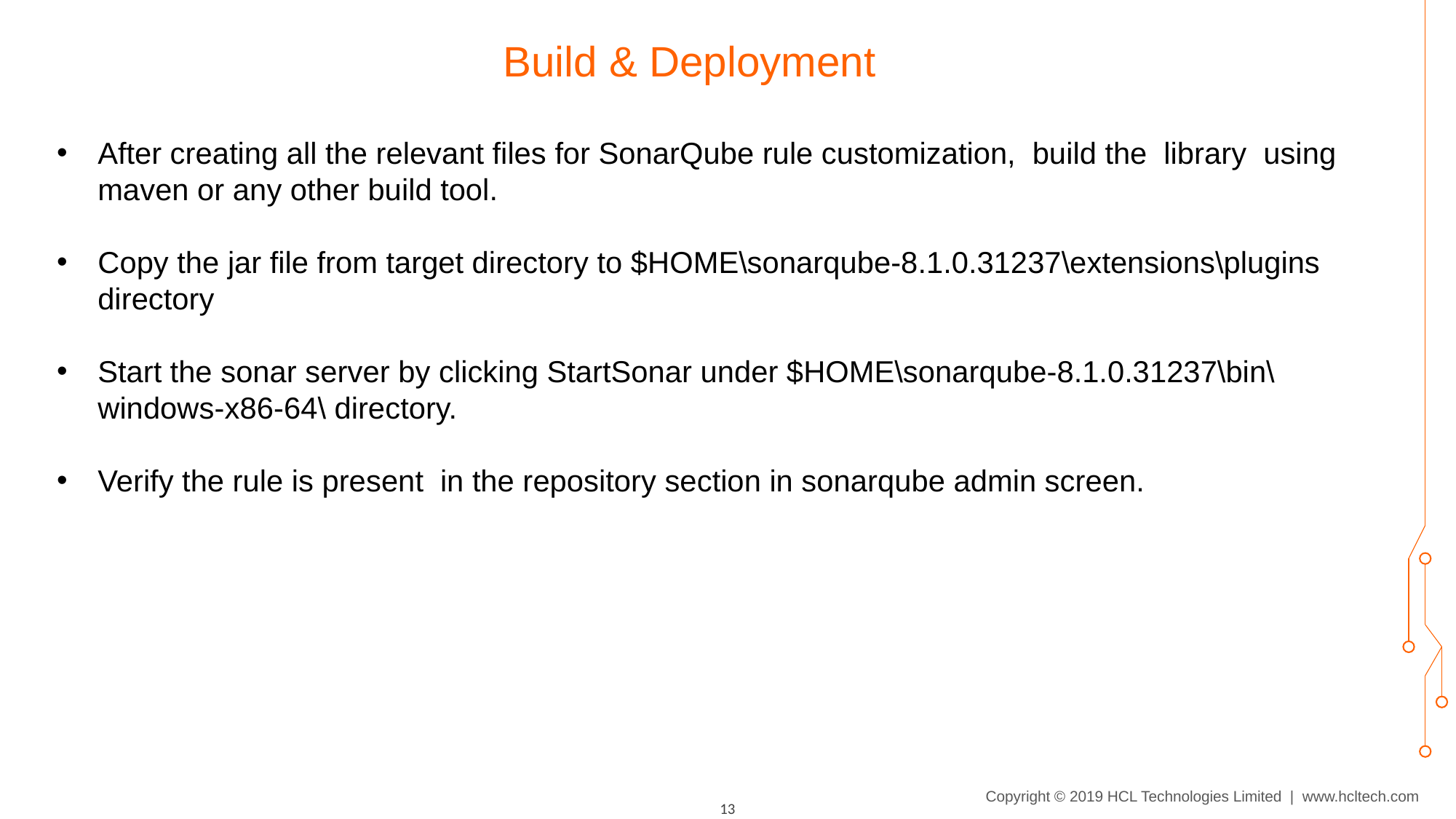

# Build & Deployment
After creating all the relevant files for SonarQube rule customization,  build the  library  using maven or any other build tool.

Copy the jar file from target directory to $HOME\sonarqube-8.1.0.31237\extensions\plugins directory

Start the sonar server by clicking StartSonar under $HOME\sonarqube-8.1.0.31237\bin\windows-x86-64\ directory.

Verify the rule is present  in the repository section in sonarqube admin screen.